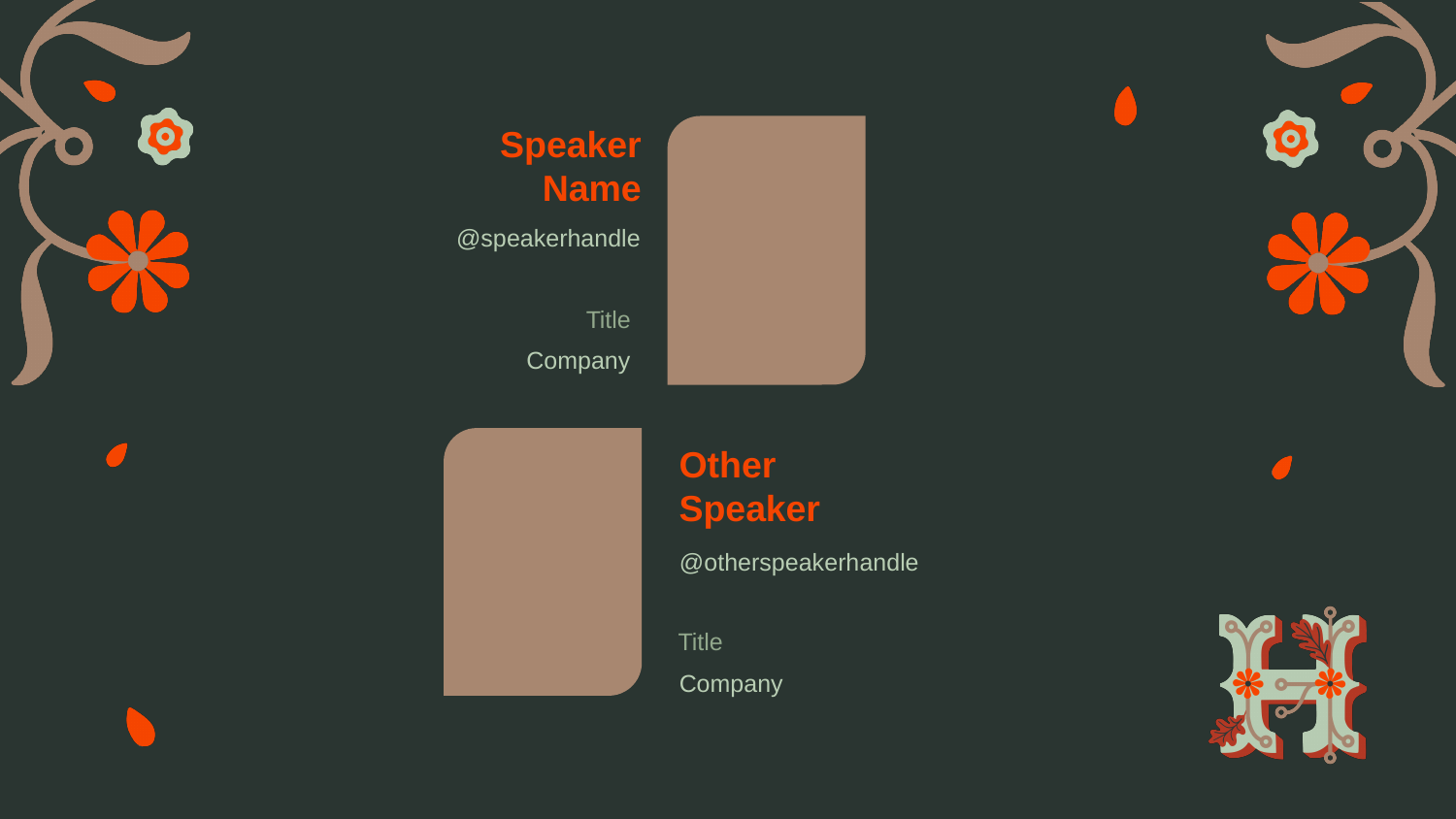

Speaker Name

@speakerhandle
Title
Company

Other Speaker
@otherspeakerhandle
Title
Company